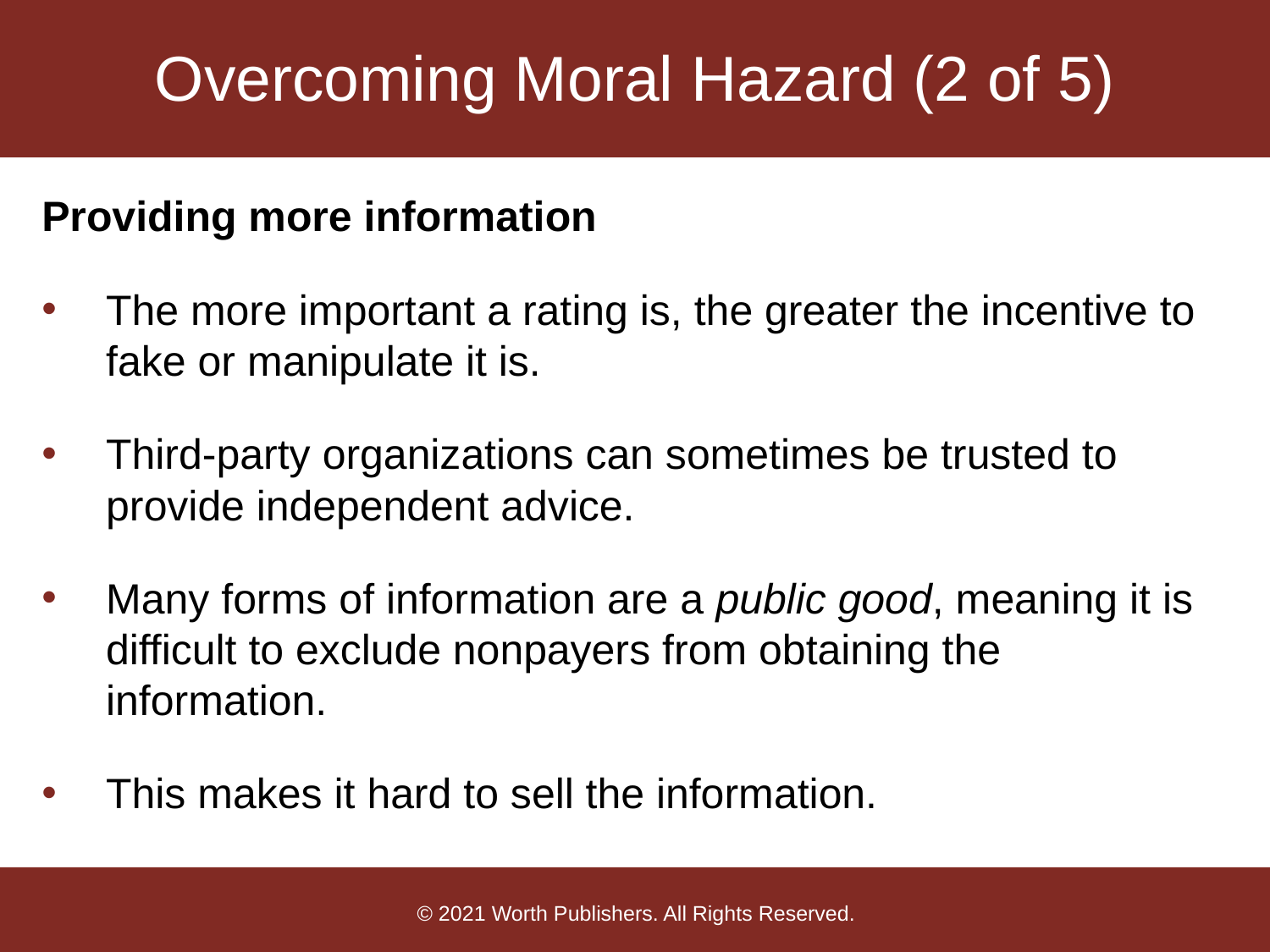

# Overcoming Moral Hazard (2 of 5)
Providing more information
The more important a rating is, the greater the incentive to fake or manipulate it is.
Third-party organizations can sometimes be trusted to provide independent advice.
Many forms of information are a public good, meaning it is difficult to exclude nonpayers from obtaining the information.
This makes it hard to sell the information.